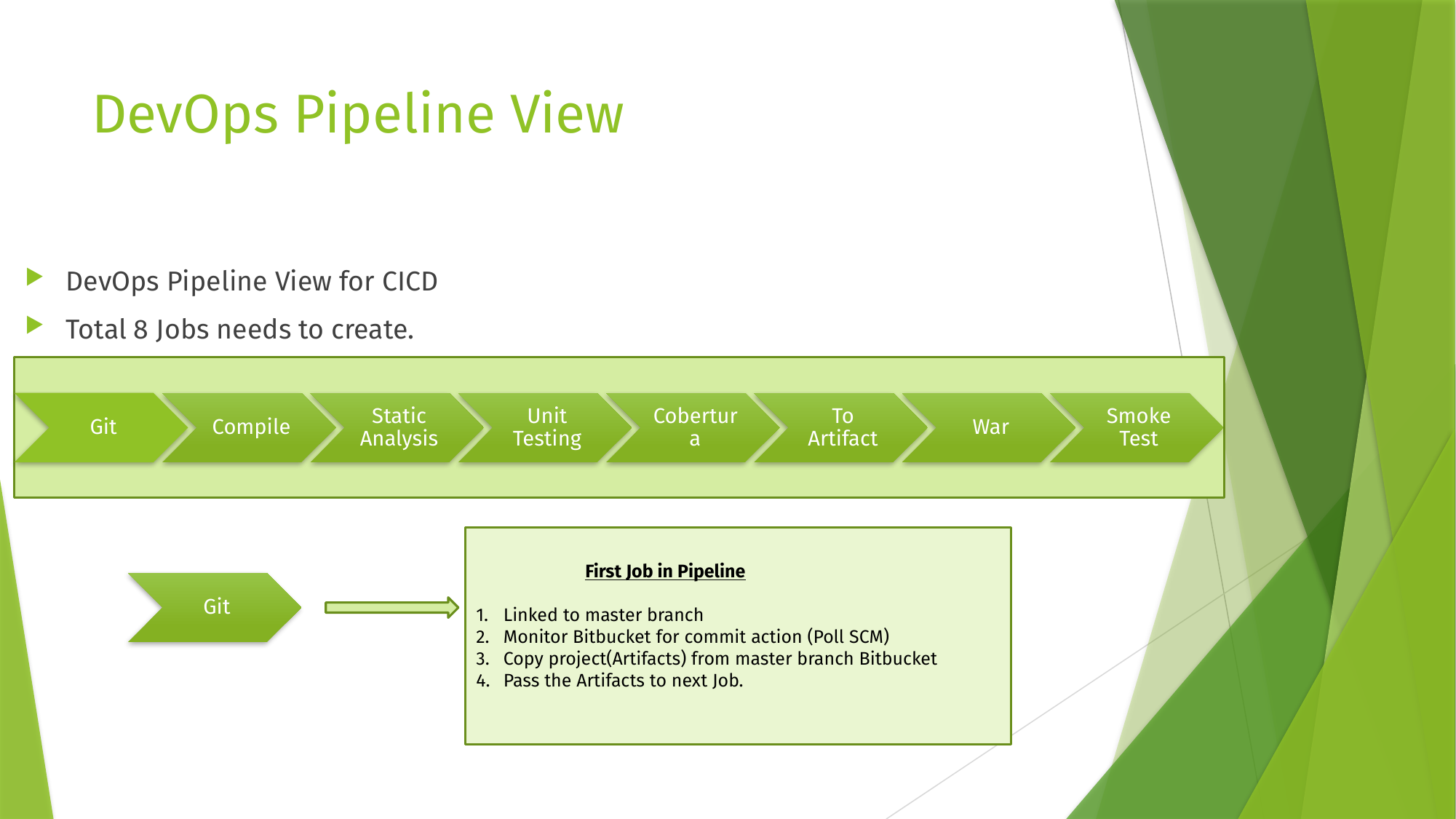

# DevOps Pipeline View
DevOps Pipeline View for CICD
Total 8 Jobs needs to create.
Git
Compile
Static Analysis
Unit Testing
Cobertura
To Artifact
War
Smoke Test

	First Job in Pipeline

Linked to master branch
Monitor Bitbucket for commit action (Poll SCM)
Copy project(Artifacts) from master branch Bitbucket
Pass the Artifacts to next Job.

Git